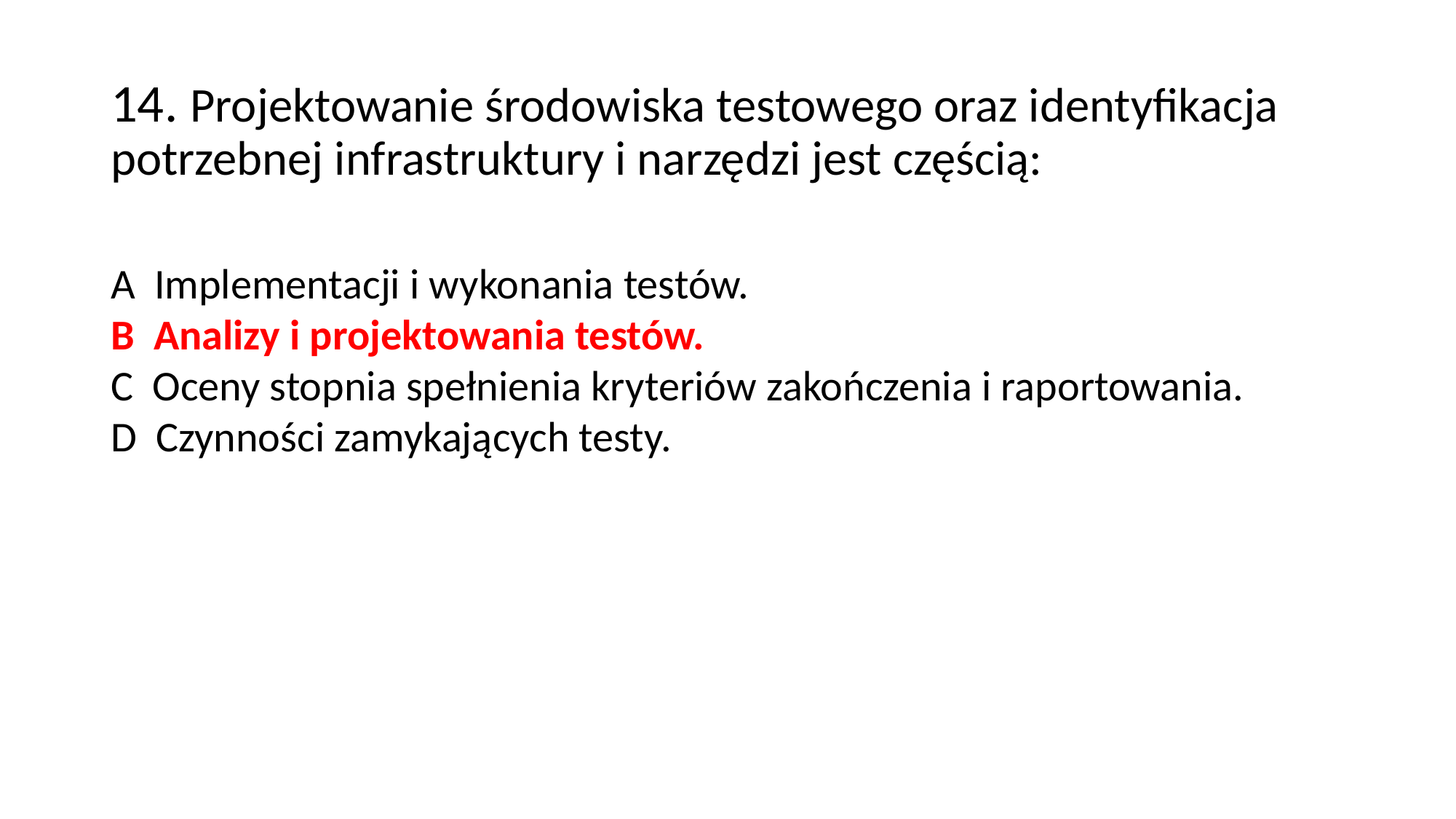

14. Projektowanie środowiska testowego oraz identyfikacja potrzebnej infrastruktury i narzędzi jest częścią:

A  Implementacji i wykonania testów.
B  Analizy i projektowania testów.
C  Oceny stopnia spełnienia kryteriów zakończenia i raportowania.
D  Czynności zamykających testy.